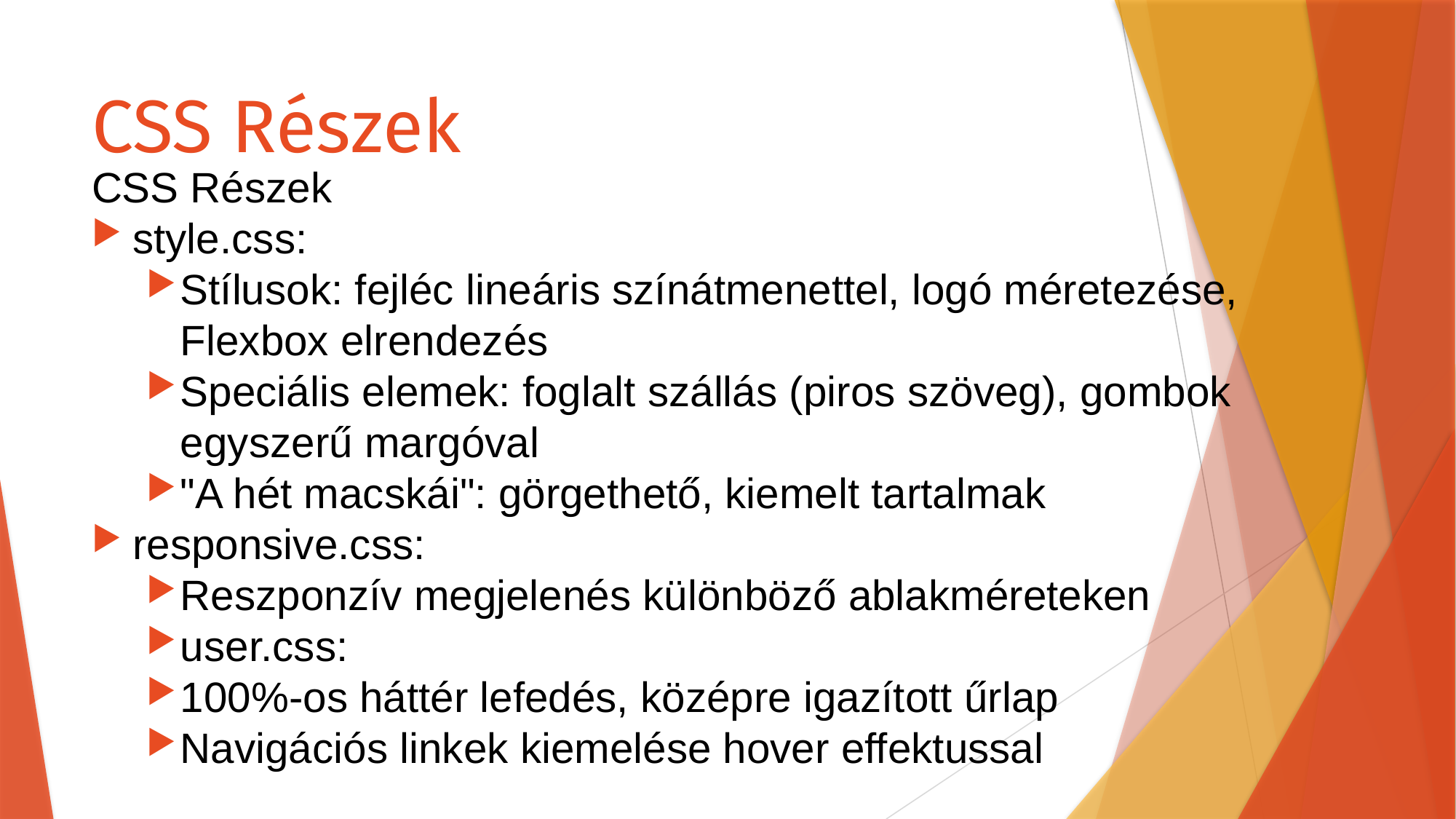

# CSS Részek
CSS Részek
style.css:
Stílusok: fejléc lineáris színátmenettel, logó méretezése, Flexbox elrendezés
Speciális elemek: foglalt szállás (piros szöveg), gombok egyszerű margóval
"A hét macskái": görgethető, kiemelt tartalmak
responsive.css:
Reszponzív megjelenés különböző ablakméreteken
user.css:
100%-os háttér lefedés, középre igazított űrlap
Navigációs linkek kiemelése hover effektussal